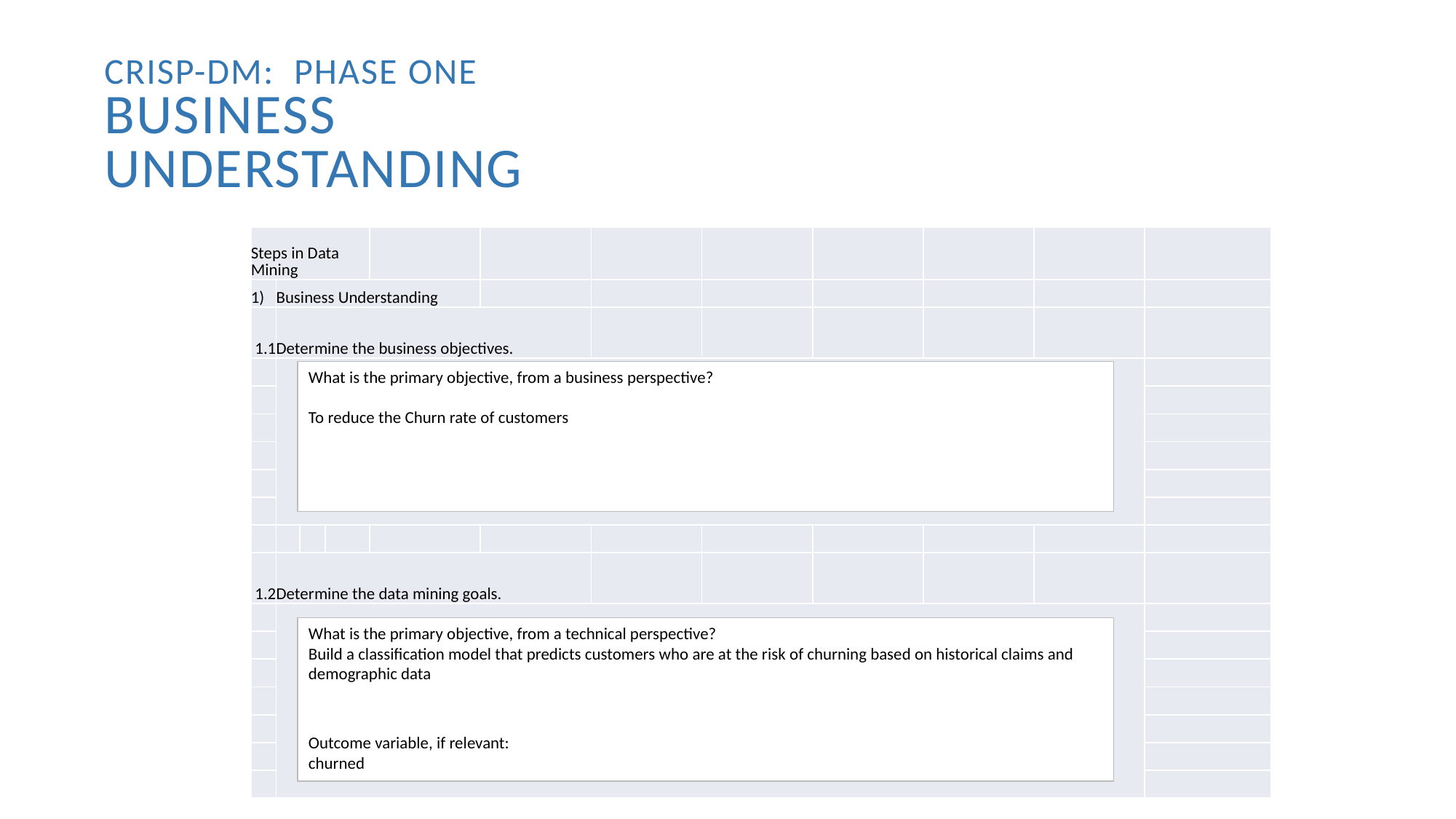

CRISP-DM:  Phase one Business understanding
| Steps in Data Mining |  |  |  |  |  |  |  |  |  |  |  |
| --- | --- | --- | --- | --- | --- | --- | --- | --- | --- | --- | --- |
| 1) | Business Understanding |  |  |  |  |  |  |  |  |  |  |
| 1.1 | Determine the business objectives. |  |  |  |  |  |  |  |  |  |  |
|  |  |  |  |  |  |  |  |  |  |  |  |
|  |  |  |  |  |  |  |  |  |  |  |  |
|  |  |  |  |  |  |  |  |  |  |  |  |
|  |  |  |  |  |  |  |  |  |  |  |  |
|  |  |  |  |  |  |  |  |  |  |  |  |
|  |  |  |  |  |  |  |  |  |  |  |  |
|  |  |  |  |  |  |  |  |  |  |  |  |
| 1.2 | Determine the data mining goals. |  |  |  |  |  |  |  |  |  |  |
|  |  |  |  |  |  |  |  |  |  |  |  |
|  |  |  |  |  |  |  |  |  |  |  |  |
|  |  |  |  |  |  |  |  |  |  |  |  |
|  |  |  |  |  |  |  |  |  |  |  |  |
|  |  |  |  |  |  |  |  |  |  |  |  |
|  |  |  |  |  |  |  |  |  |  |  |  |
|  |  |  |  |  |  |  |  |  |  |  |  |
What is the primary objective, from a business perspective?

To reduce the Churn rate of customers
What is the primary objective, from a technical perspective?
Build a classification model that predicts customers who are at the risk of churning based on historical claims and demographic data

Outcome variable, if relevant:
churned